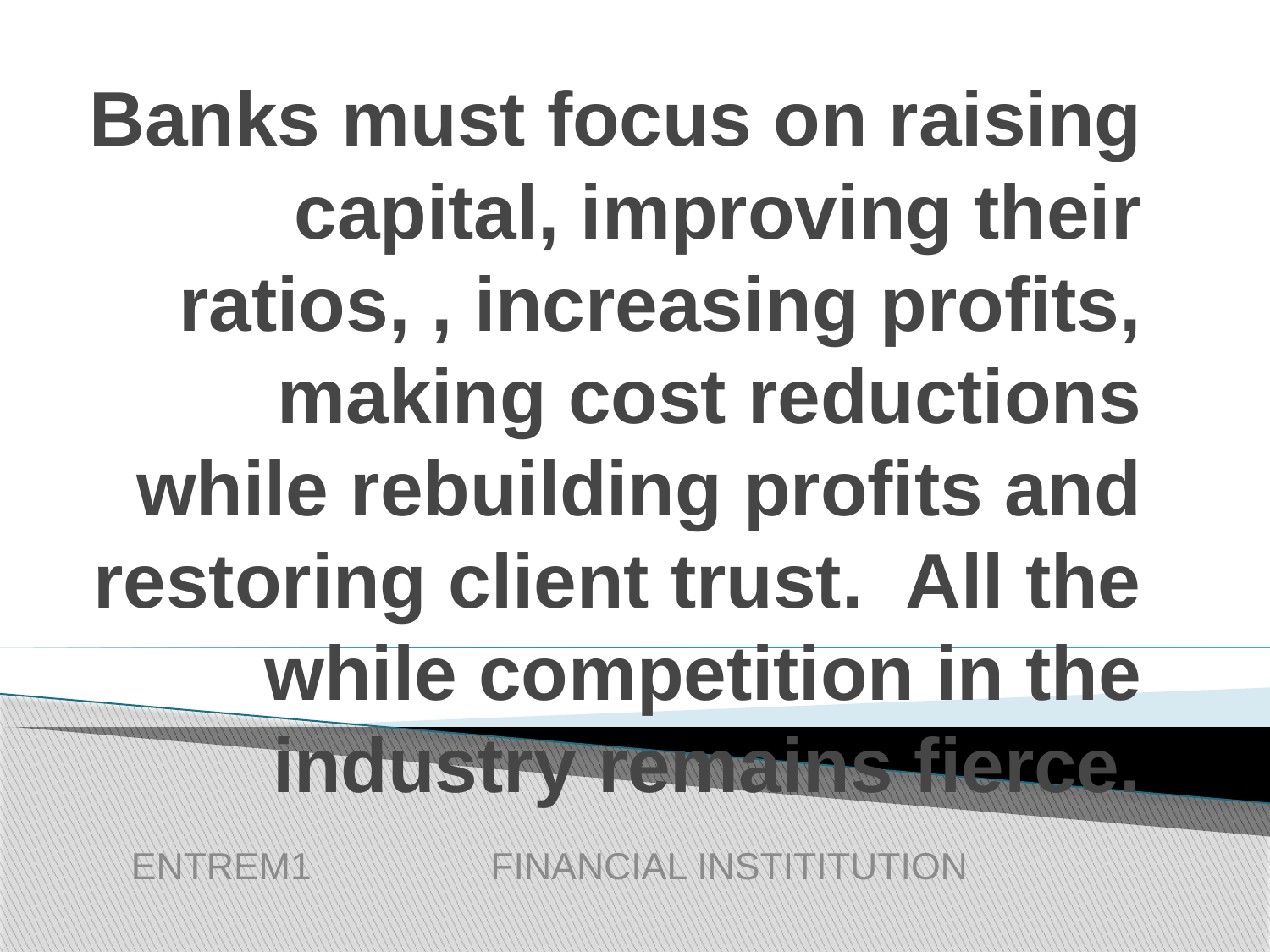

# Banks must focus on raising capital, improving their ratios, , increasing profits, making cost reductions while rebuilding profits and restoring client trust.  All the while competition in the industry remains fierce.
ENTREM1                 FINANCIAL INSTITITUTION